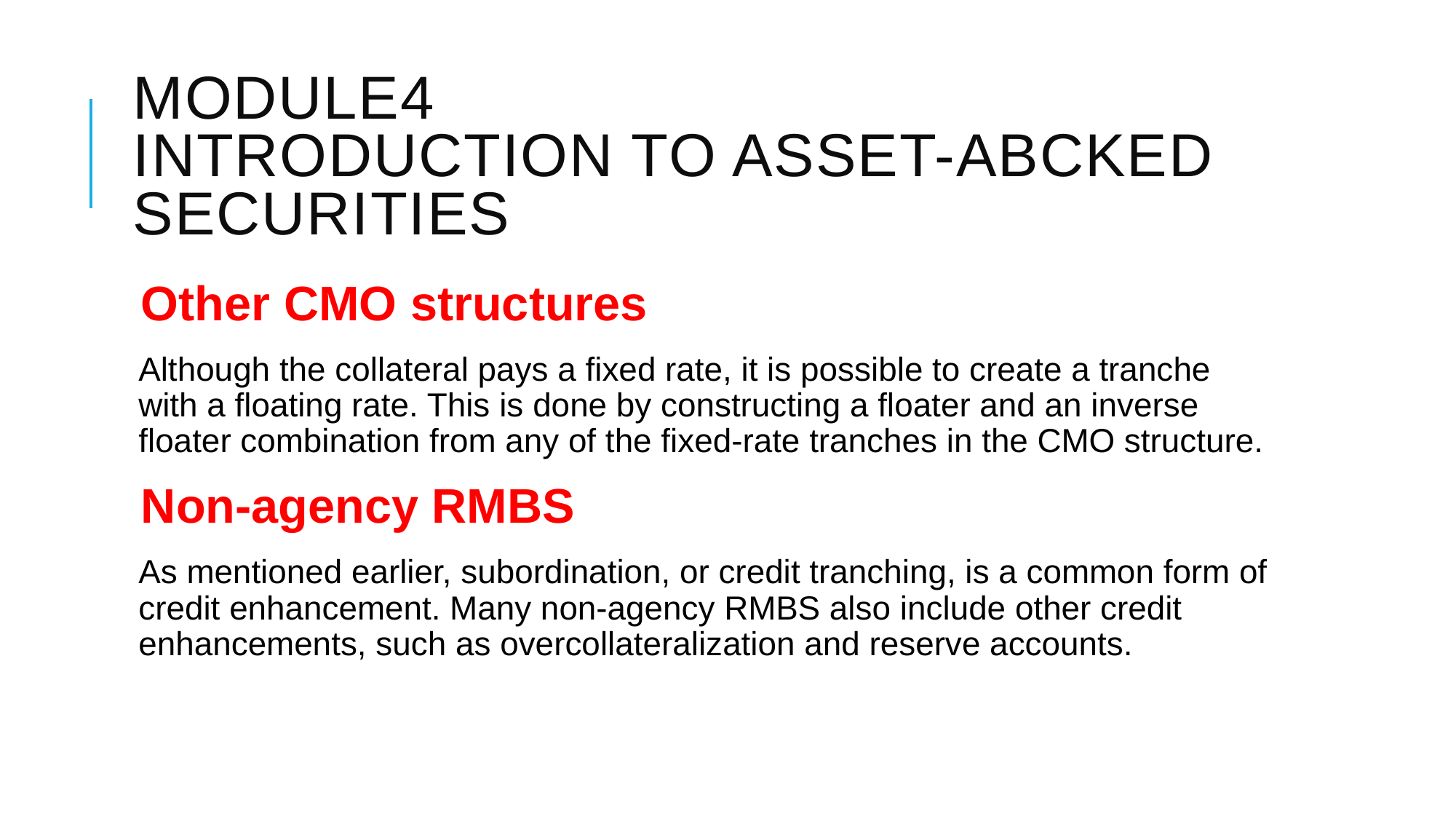

# Module4 Introduction to ASSET-ABCKED SECURITIES
Other CMO structures
Although the collateral pays a fixed rate, it is possible to create a tranche with a floating rate. This is done by constructing a floater and an inverse floater combination from any of the fixed-rate tranches in the CMO structure.
Non-agency RMBS
As mentioned earlier, subordination, or credit tranching, is a common form of credit enhancement. Many non-agency RMBS also include other credit enhancements, such as overcollateralization and reserve accounts.